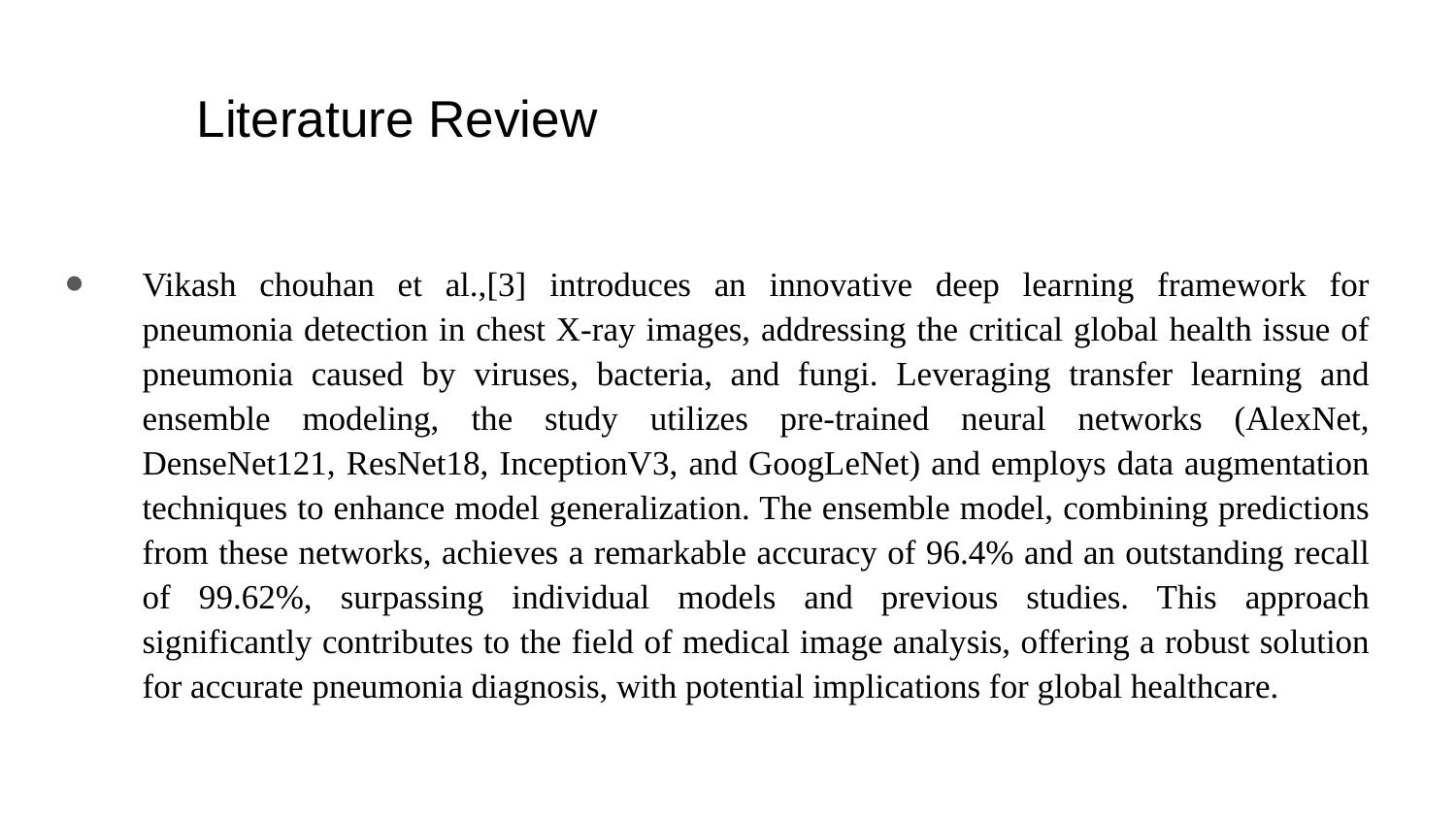

# Literature Review

Vikash chouhan et al.,[3] introduces an innovative deep learning framework for pneumonia detection in chest X-ray images, addressing the critical global health issue of pneumonia caused by viruses, bacteria, and fungi. Leveraging transfer learning and ensemble modeling, the study utilizes pre-trained neural networks (AlexNet, DenseNet121, ResNet18, InceptionV3, and GoogLeNet) and employs data augmentation techniques to enhance model generalization. The ensemble model, combining predictions from these networks, achieves a remarkable accuracy of 96.4% and an outstanding recall of 99.62%, surpassing individual models and previous studies. This approach significantly contributes to the field of medical image analysis, offering a robust solution for accurate pneumonia diagnosis, with potential implications for global healthcare.